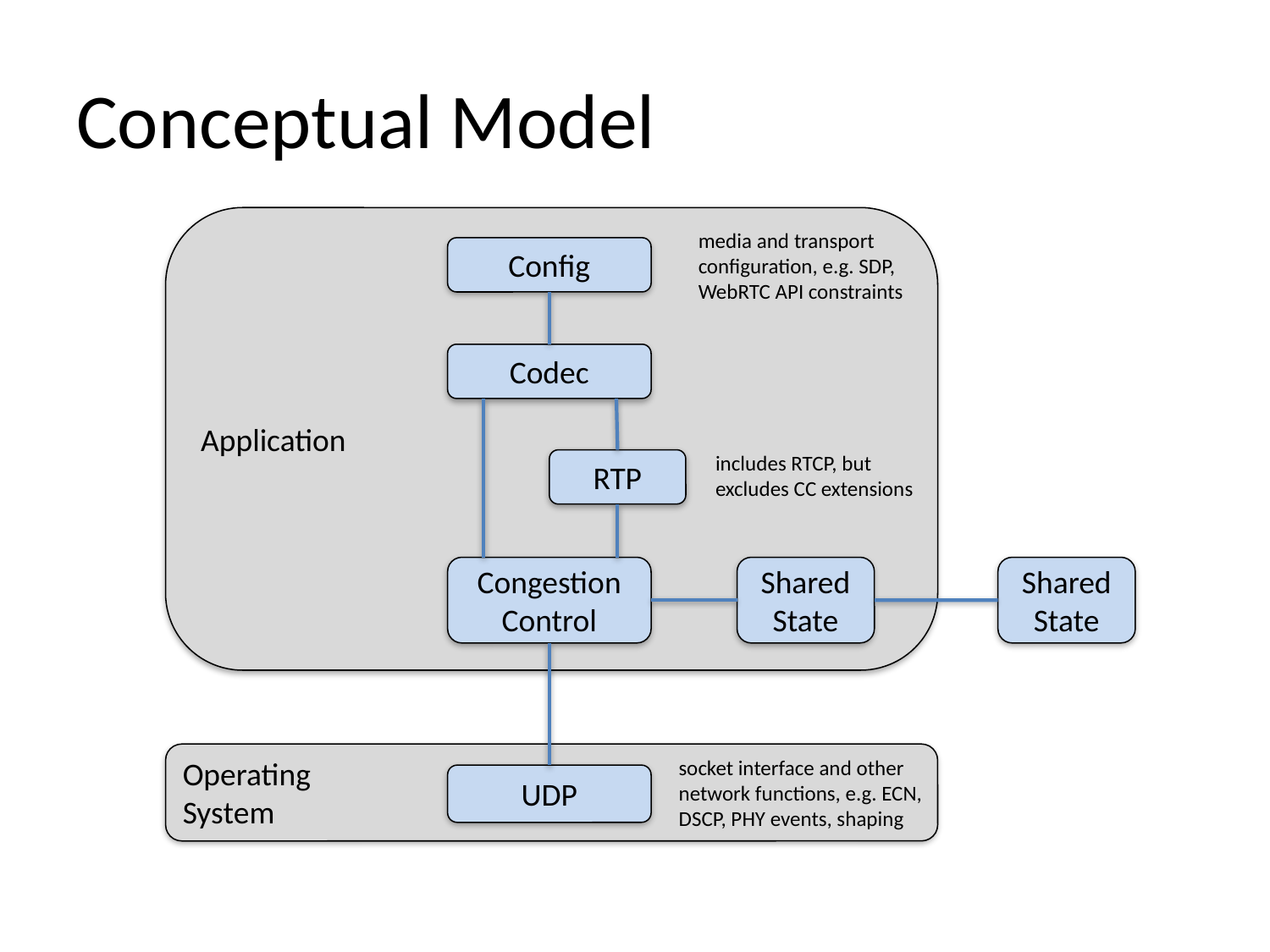

# Conceptual Model
Application
media and transport configuration, e.g. SDP, WebRTC API constraints
Config
Codec
includes RTCP, but excludes CC extensions
RTP
Congestion Control
Shared State
Shared State
Operating
System
socket interface and other network functions, e.g. ECN, DSCP, PHY events, shaping
UDP